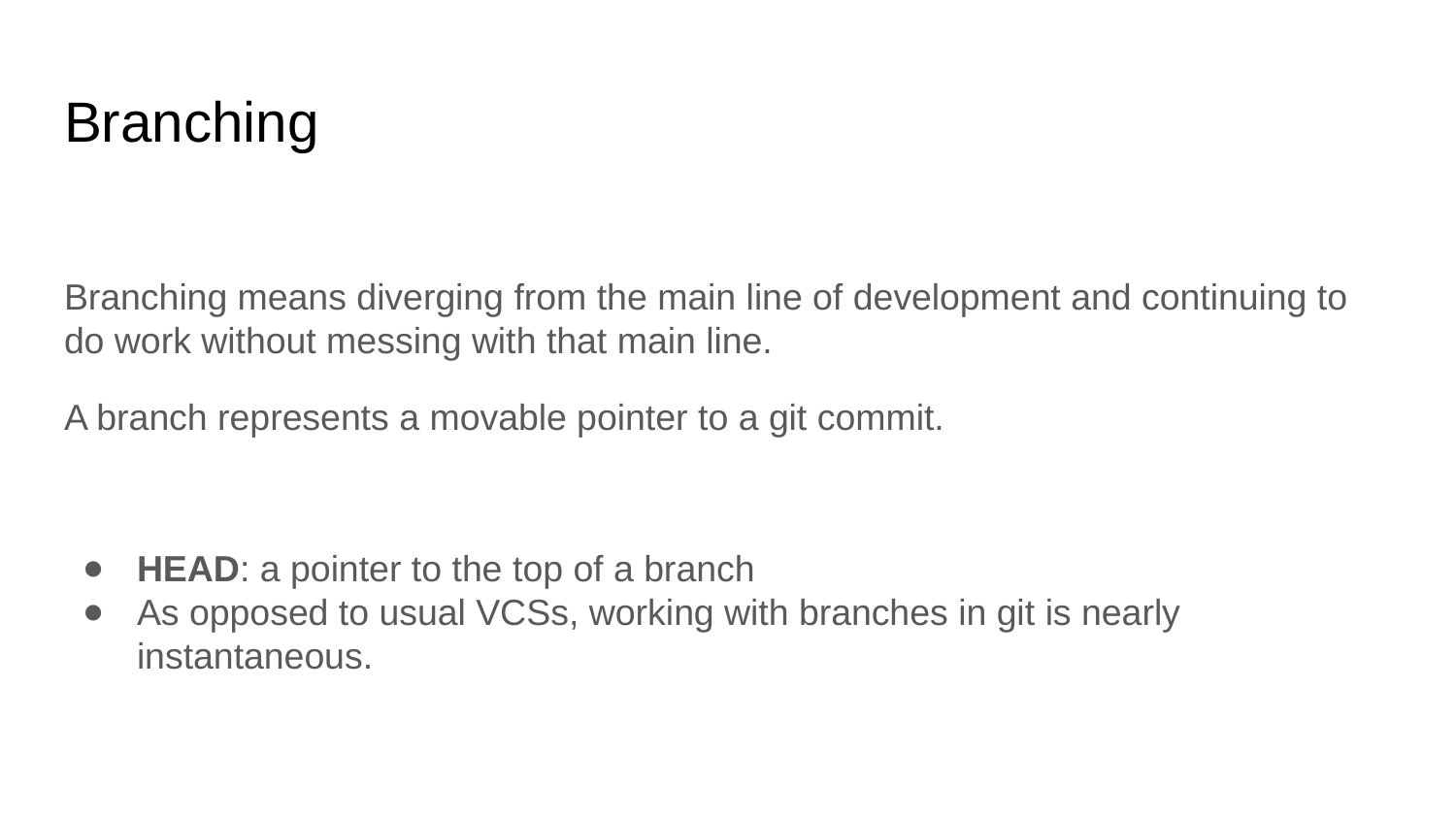

# Branching

Branching means diverging from the main line of development and continuing to do work without messing with that main line.
A branch represents a movable pointer to a git commit.

HEAD: a pointer to the top of a branch
As opposed to usual VCSs, working with branches in git is nearly instantaneous.